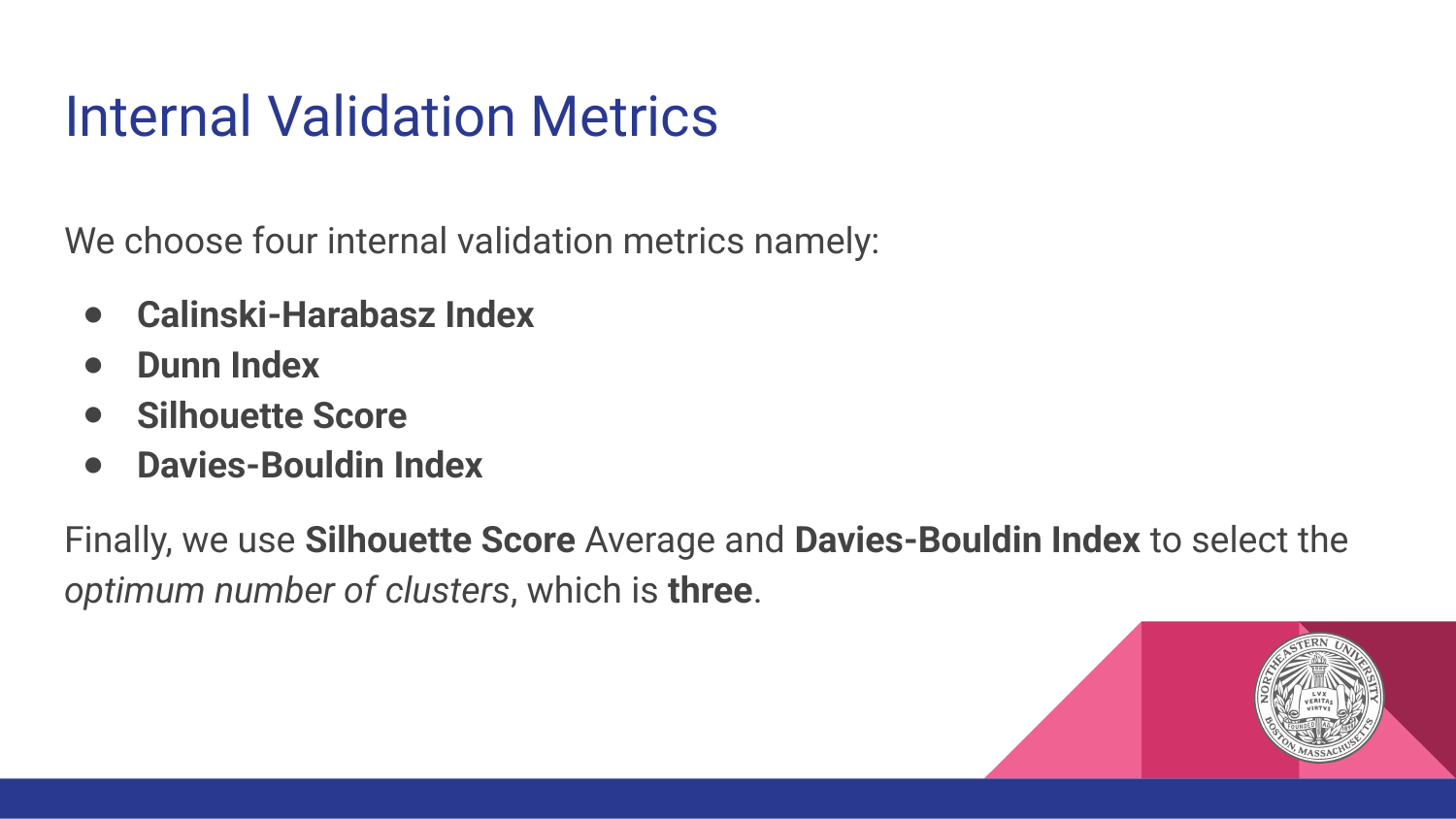

# Internal Validation Metrics
We choose four internal validation metrics namely:
Calinski-Harabasz Index
Dunn Index
Silhouette Score
Davies-Bouldin Index
Finally, we use Silhouette Score Average and Davies-Bouldin Index to select the optimum number of clusters, which is three.